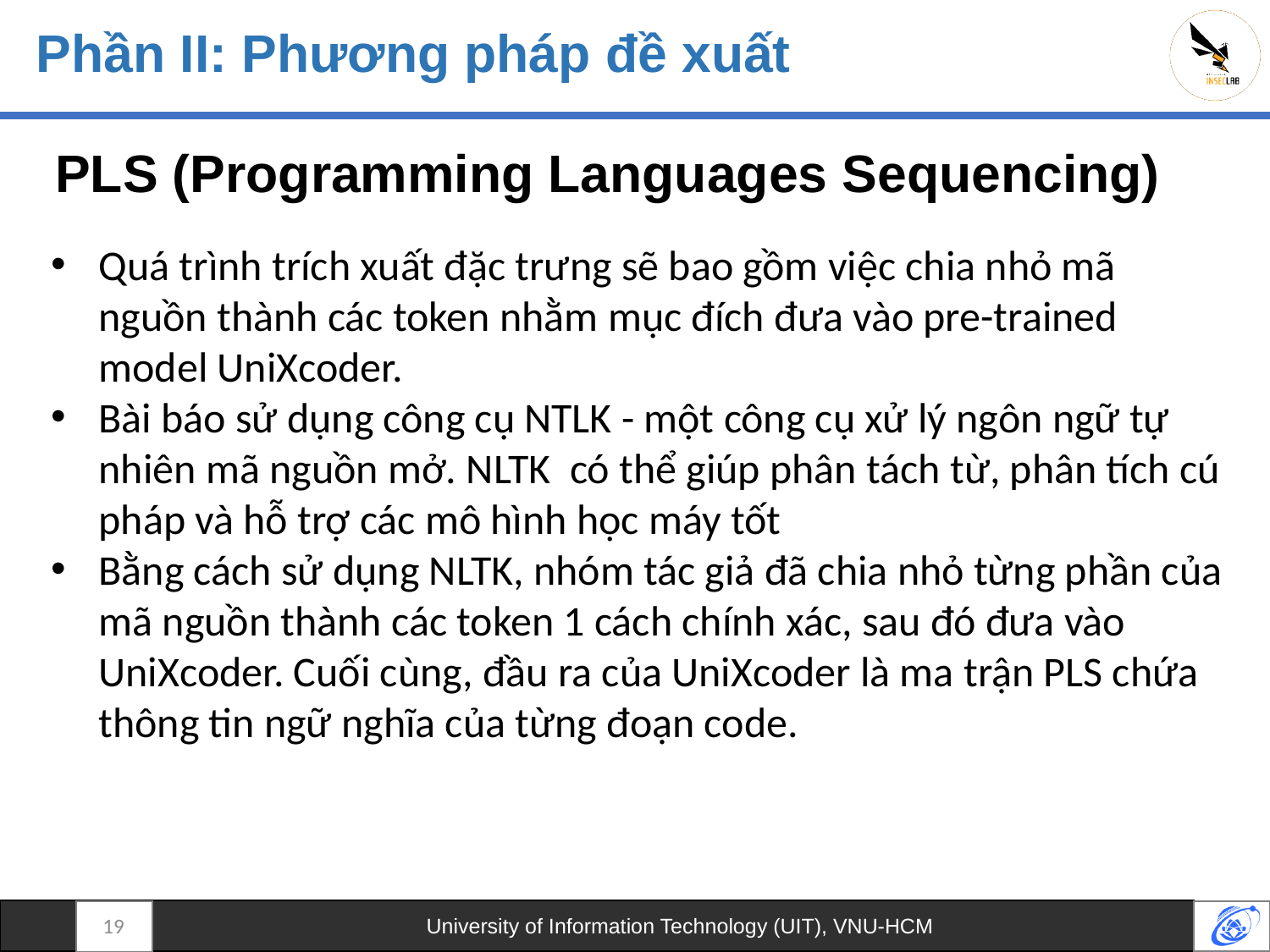

# Phần II: Phương pháp đề xuất
PLS (Programming Languages Sequencing)
Quá trình trích xuất đặc trưng sẽ bao gồm việc chia nhỏ mã nguồn thành các token nhằm mục đích đưa vào pre-trained model UniXcoder.
Bài báo sử dụng công cụ NTLK - một công cụ xử lý ngôn ngữ tự nhiên mã nguồn mở. NLTK  có thể giúp phân tách từ, phân tích cú pháp và hỗ trợ các mô hình học máy tốt
Bằng cách sử dụng NLTK, nhóm tác giả đã chia nhỏ từng phần của mã nguồn thành các token 1 cách chính xác, sau đó đưa vào UniXcoder. Cuối cùng, đầu ra của UniXcoder là ma trận PLS chứa thông tin ngữ nghĩa của từng đoạn code.
19